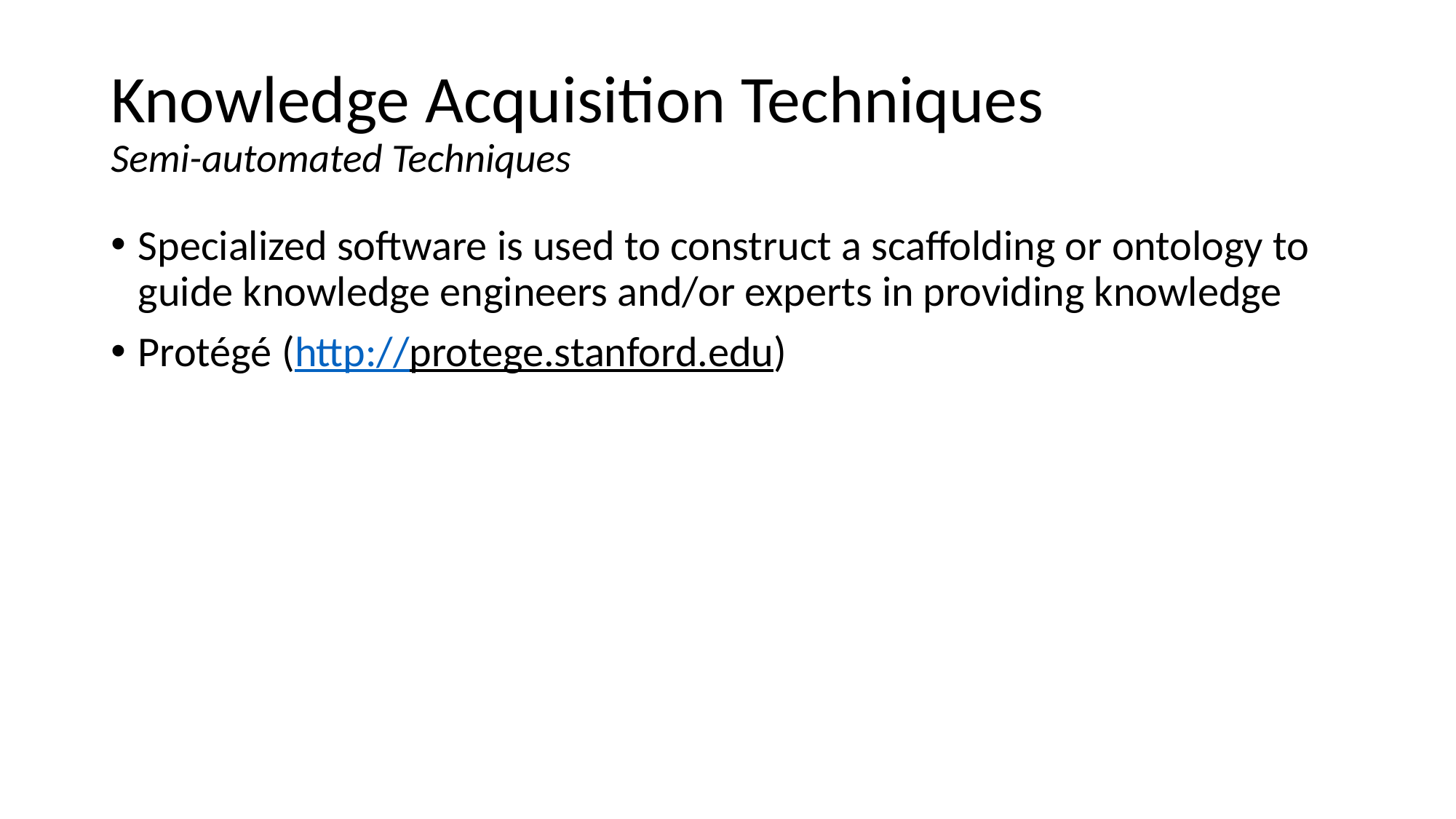

# Knowledge Acquisition Techniques Semi-automated Techniques
Specialized software is used to construct a scaffolding or ontology to guide knowledge engineers and/or experts in providing knowledge
Protégé (http://protege.stanford.edu)